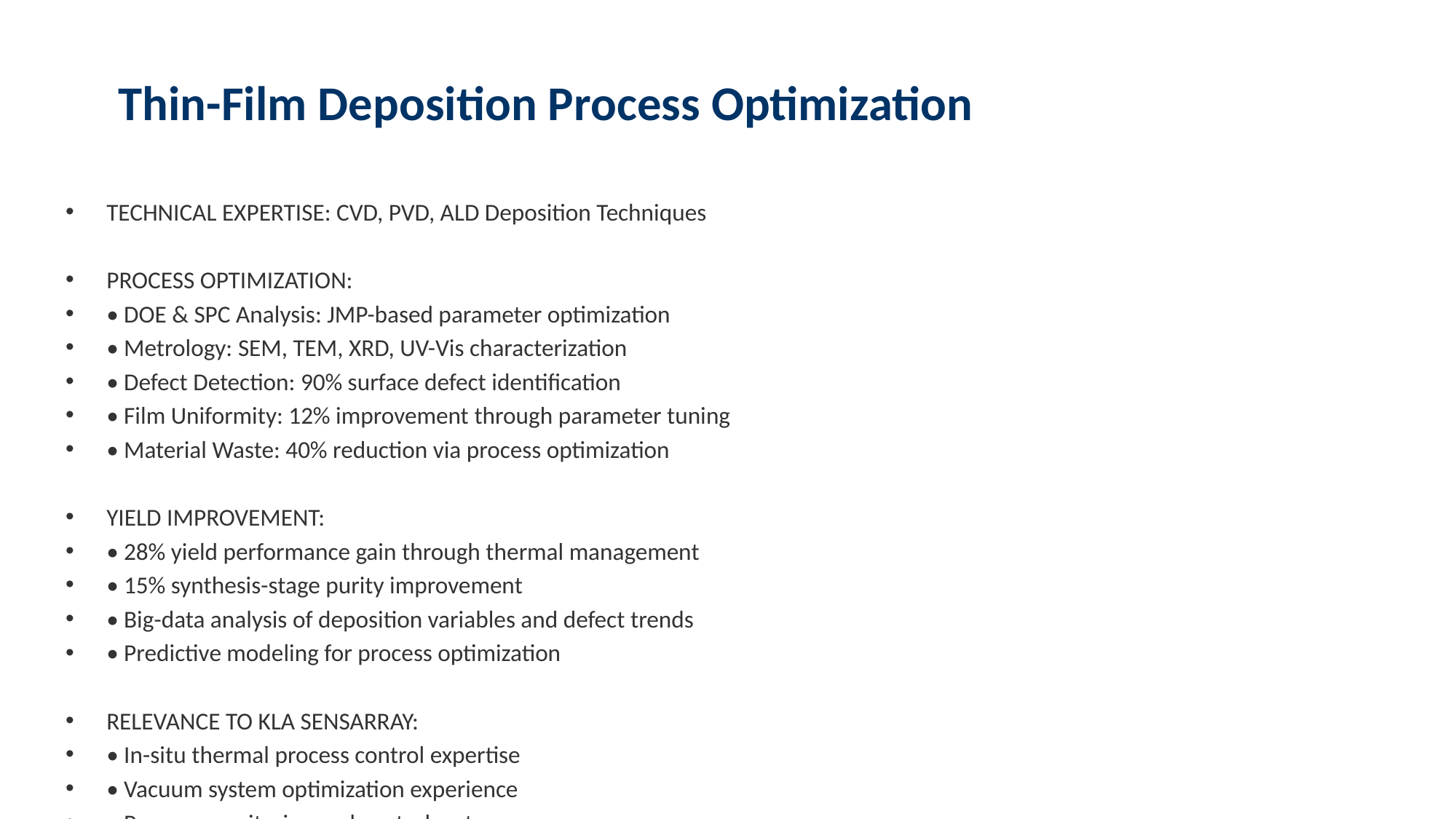

# Thin-Film Deposition Process Optimization
TECHNICAL EXPERTISE: CVD, PVD, ALD Deposition Techniques

PROCESS OPTIMIZATION:
• DOE & SPC Analysis: JMP-based parameter optimization
• Metrology: SEM, TEM, XRD, UV-Vis characterization
• Defect Detection: 90% surface defect identification
• Film Uniformity: 12% improvement through parameter tuning
• Material Waste: 40% reduction via process optimization

YIELD IMPROVEMENT:
• 28% yield performance gain through thermal management
• 15% synthesis-stage purity improvement
• Big-data analysis of deposition variables and defect trends
• Predictive modeling for process optimization

RELEVANCE TO KLA SENSARRAY:
• In-situ thermal process control expertise
• Vacuum system optimization experience
• Process monitoring and control systems
• Yield improvement methodologies